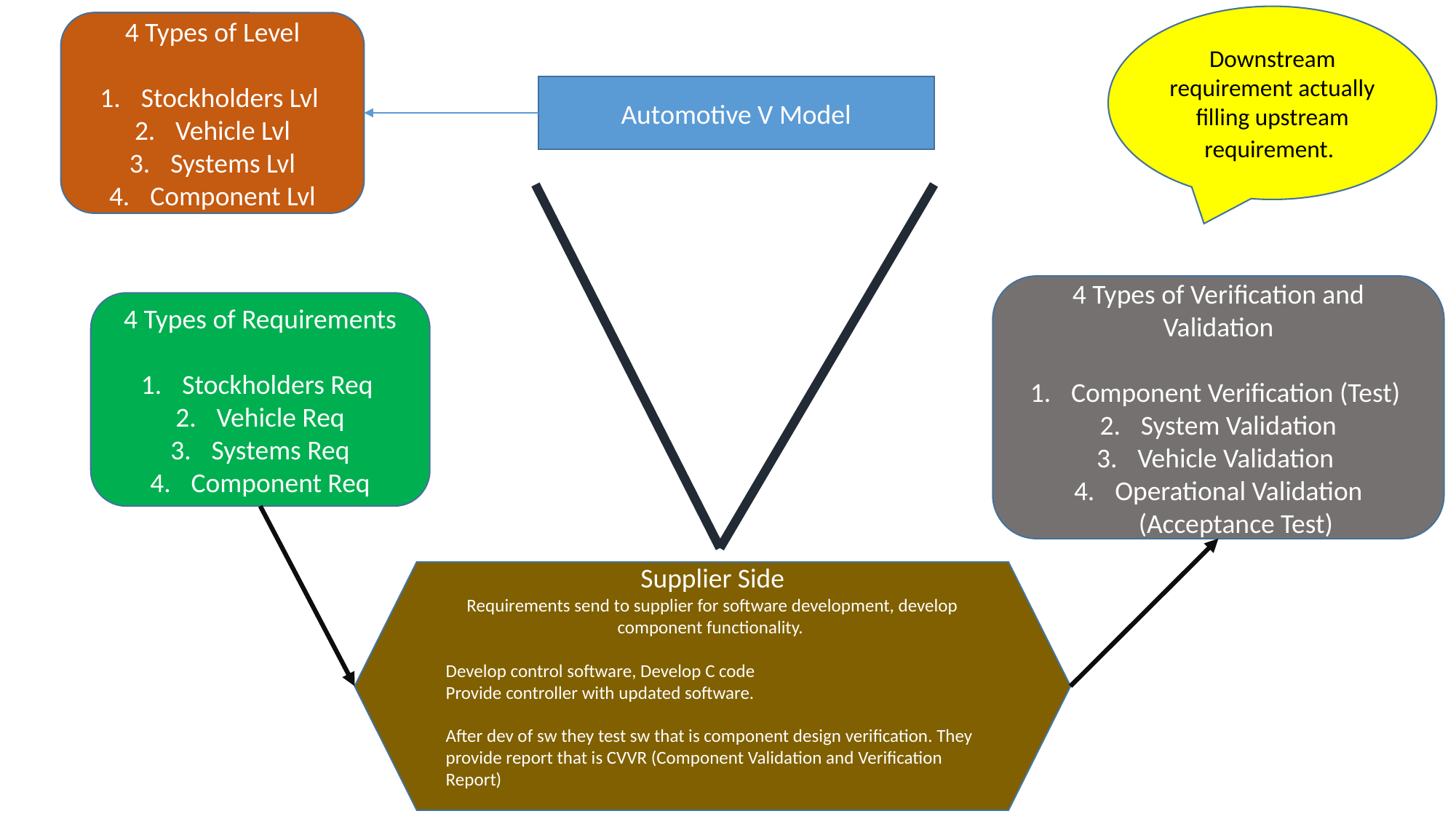

Downstream requirement actually filling upstream requirement.
4 Types of Level

Stockholders Lvl
Vehicle Lvl
Systems Lvl
Component Lvl
Automotive V Model
4 Types of Verification and Validation

Component Verification (Test)
System Validation
Vehicle Validation
Operational Validation (Acceptance Test)
4 Types of Requirements

Stockholders Req
Vehicle Req
Systems Req
Component Req
Supplier Side
Requirements send to supplier for software development, develop component functionality.

Develop control software, Develop C code
Provide controller with updated software.

After dev of sw they test sw that is component design verification. They provide report that is CVVR (Component Validation and Verification Report)